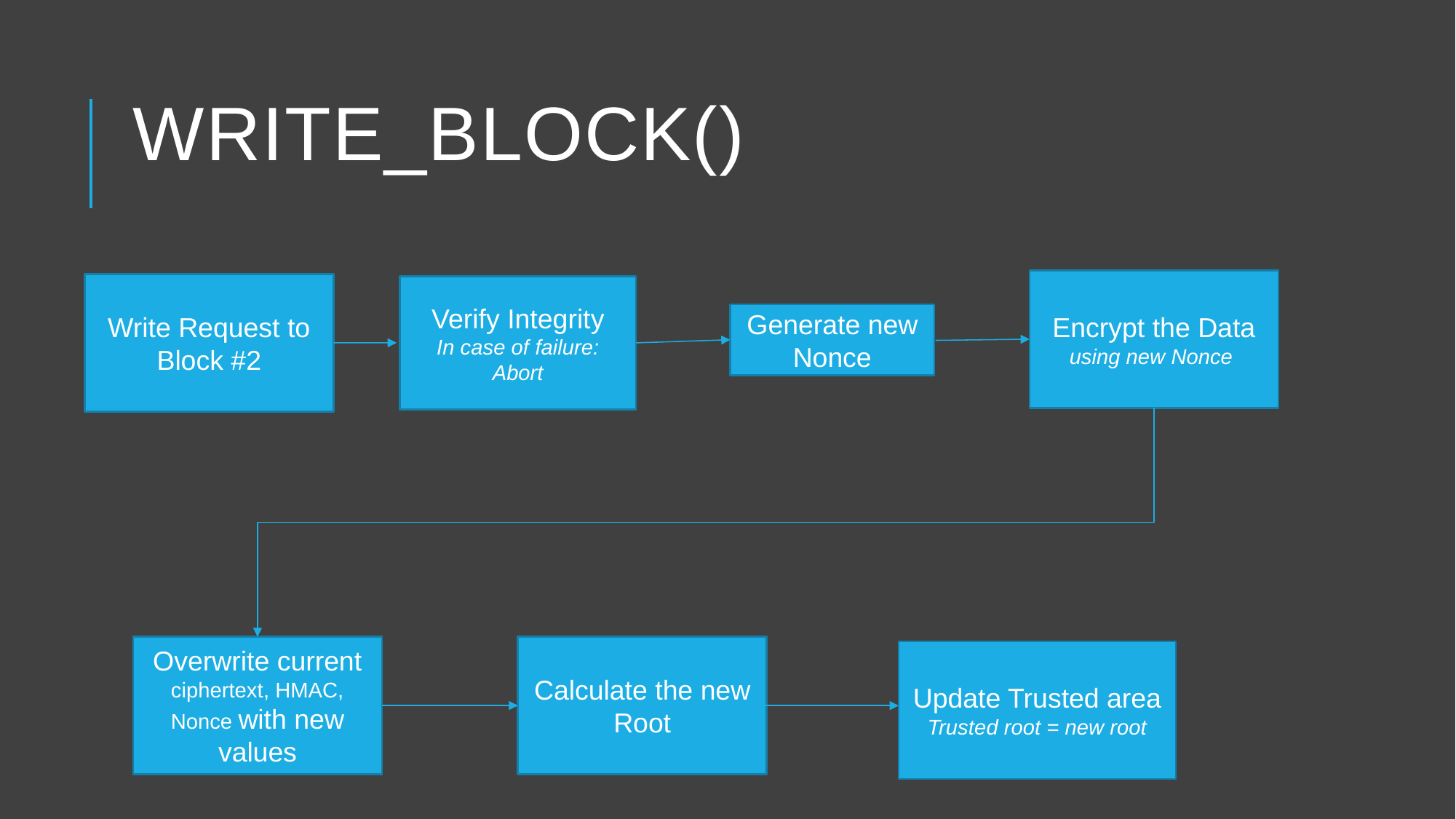

# WRITE_BLOCK()
Encrypt the Data using new Nonce
Write Request to Block #2
Verify Integrity
In case of failure: Abort
Generate new Nonce
Overwrite current ciphertext, HMAC, Nonce with new values
Calculate the new Root
Update Trusted area
Trusted root = new root